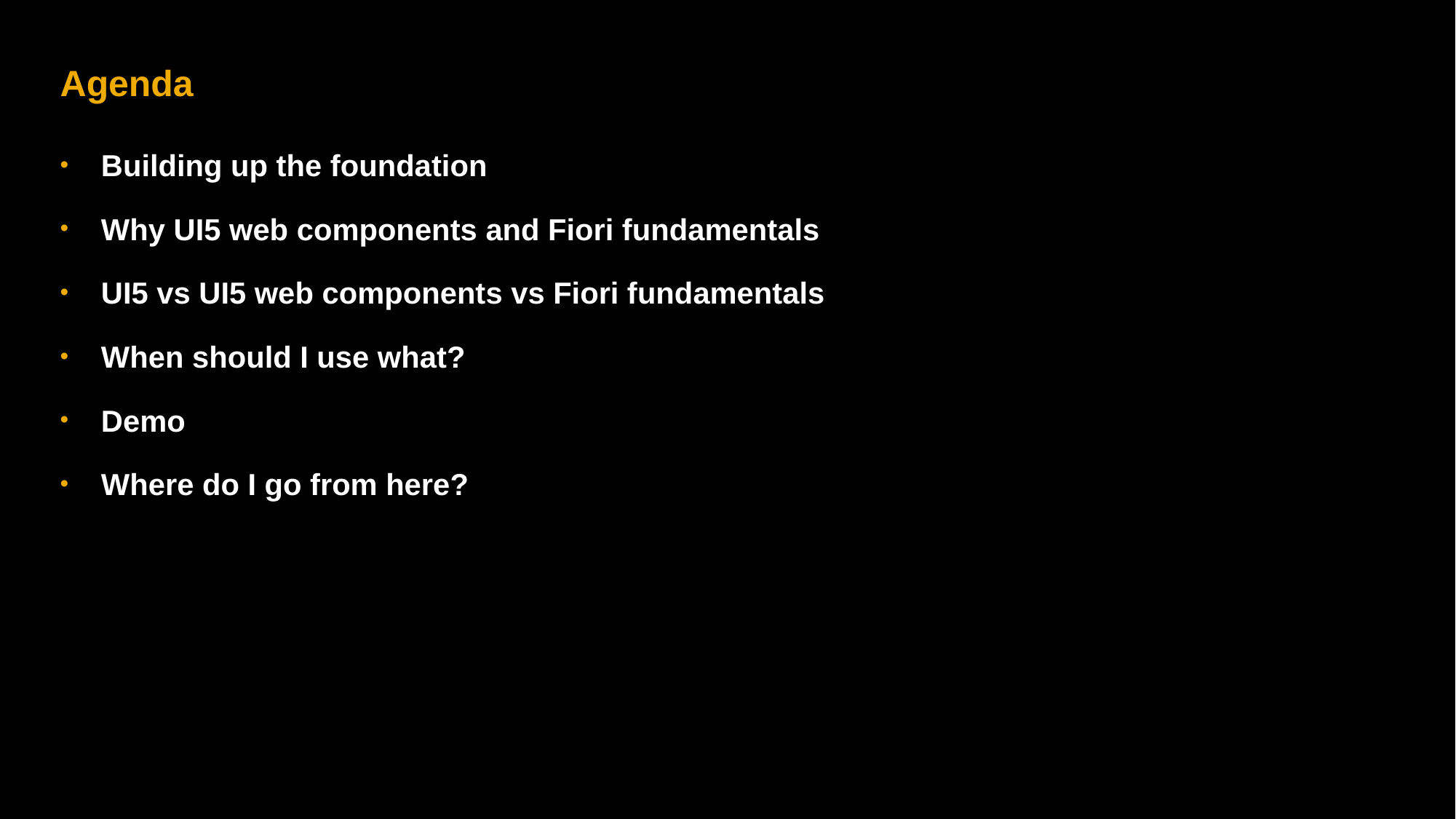

# Agenda
Building up the foundation
Why UI5 web components and Fiori fundamentals
UI5 vs UI5 web components vs Fiori fundamentals
When should I use what?
Demo
Where do I go from here?